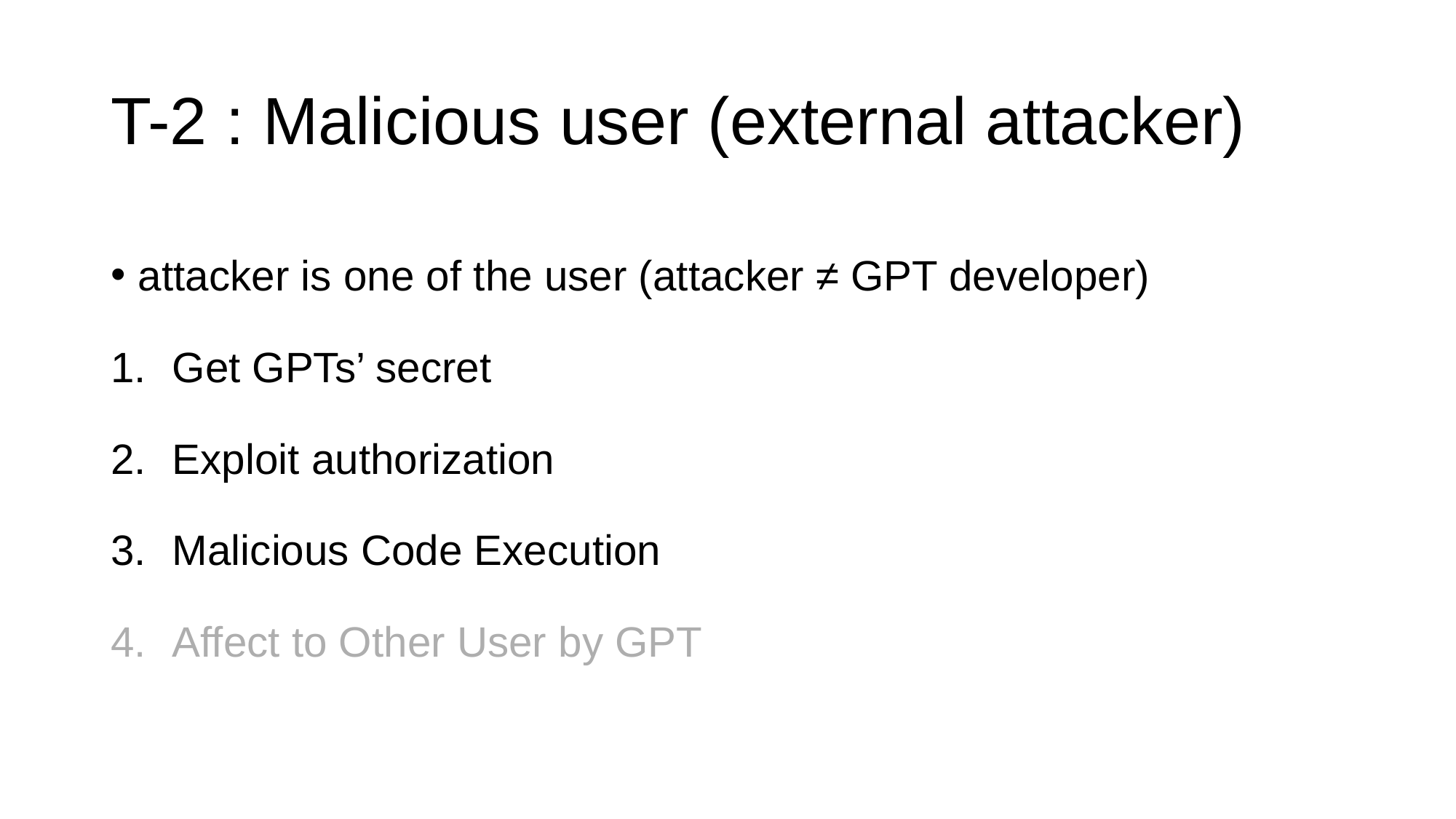

# T-2 : Malicious user (external attacker)
attacker is one of the user (attacker ≠ GPT developer)
Get GPTs’ secret
Exploit authorization
Malicious Code Execution
Affect to Other User by GPT